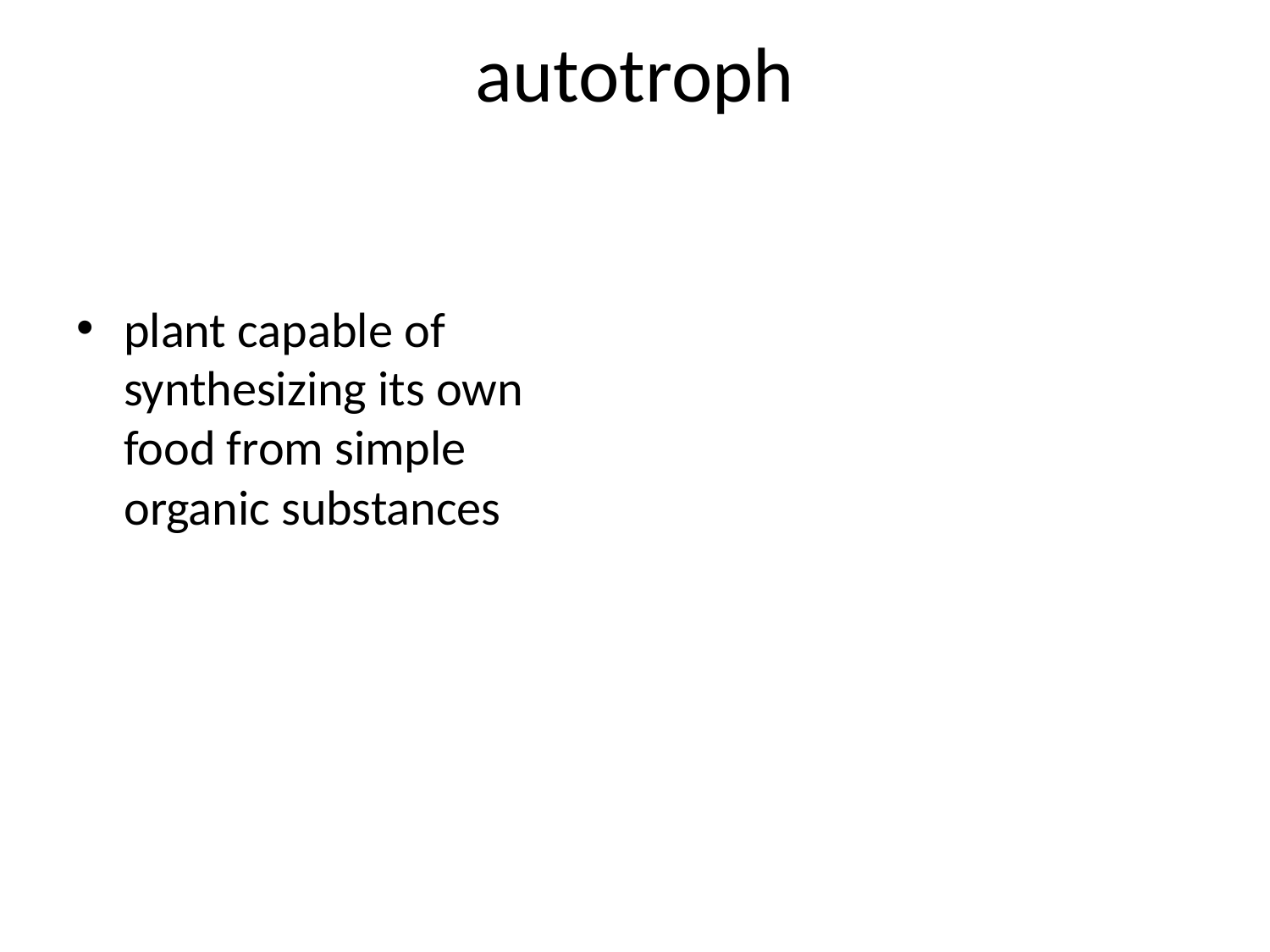

# autotroph

plant capable of synthesizing its own food from simple organic substances